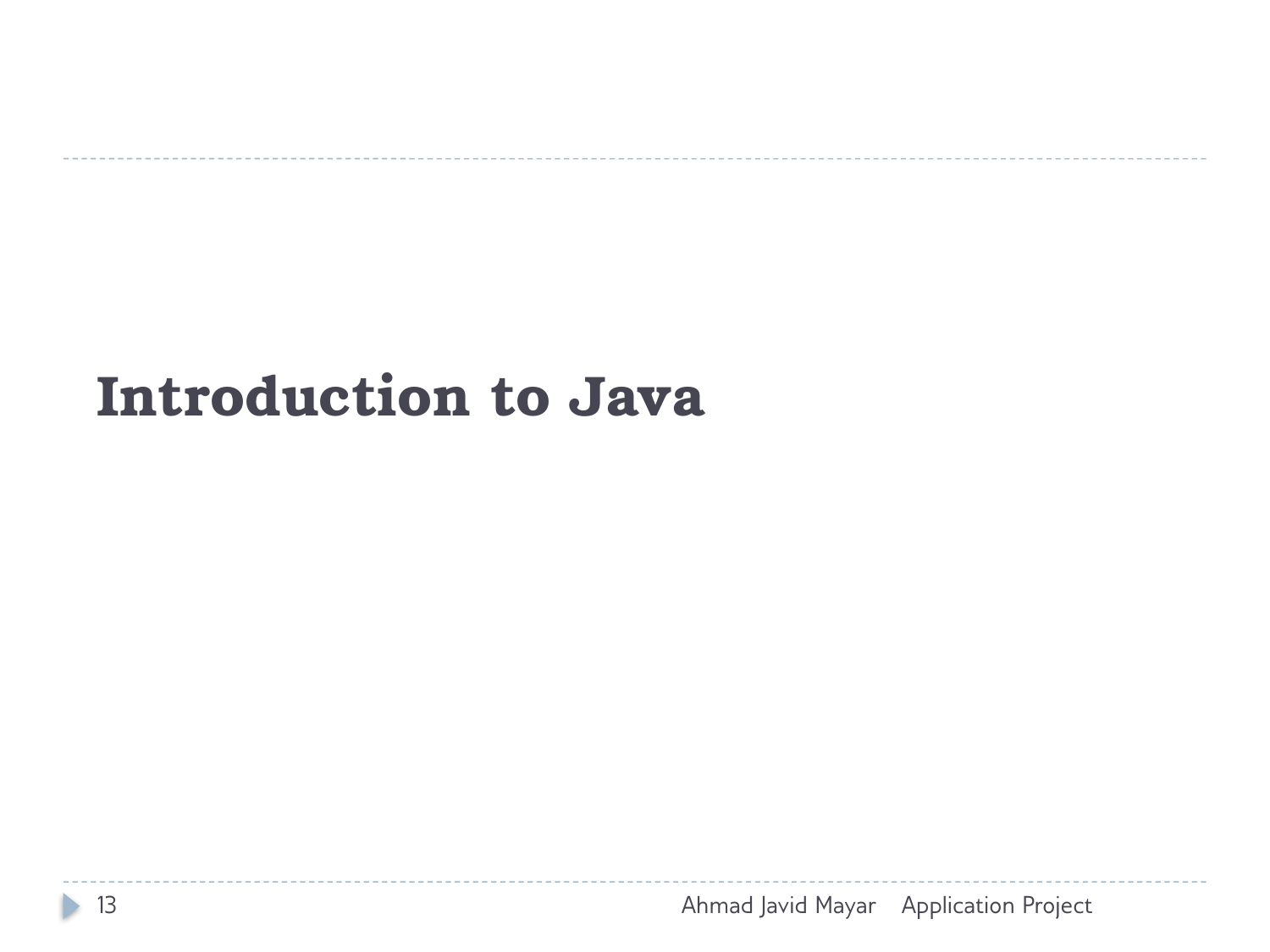

# Introduction to Java
13
Ahmad Javid Mayar
Application Project